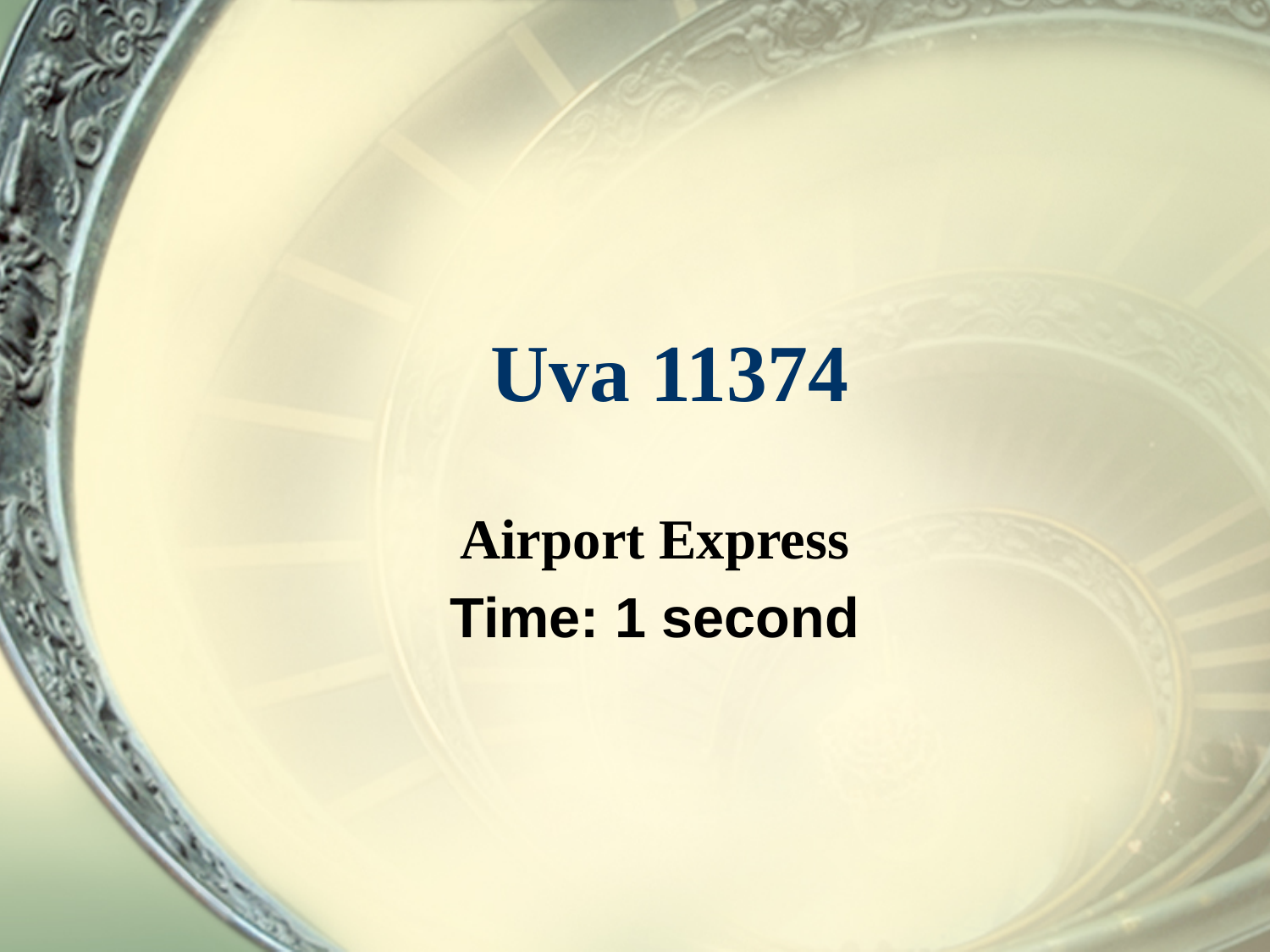

# Uva 11374
Airport Express
Time: 1 second